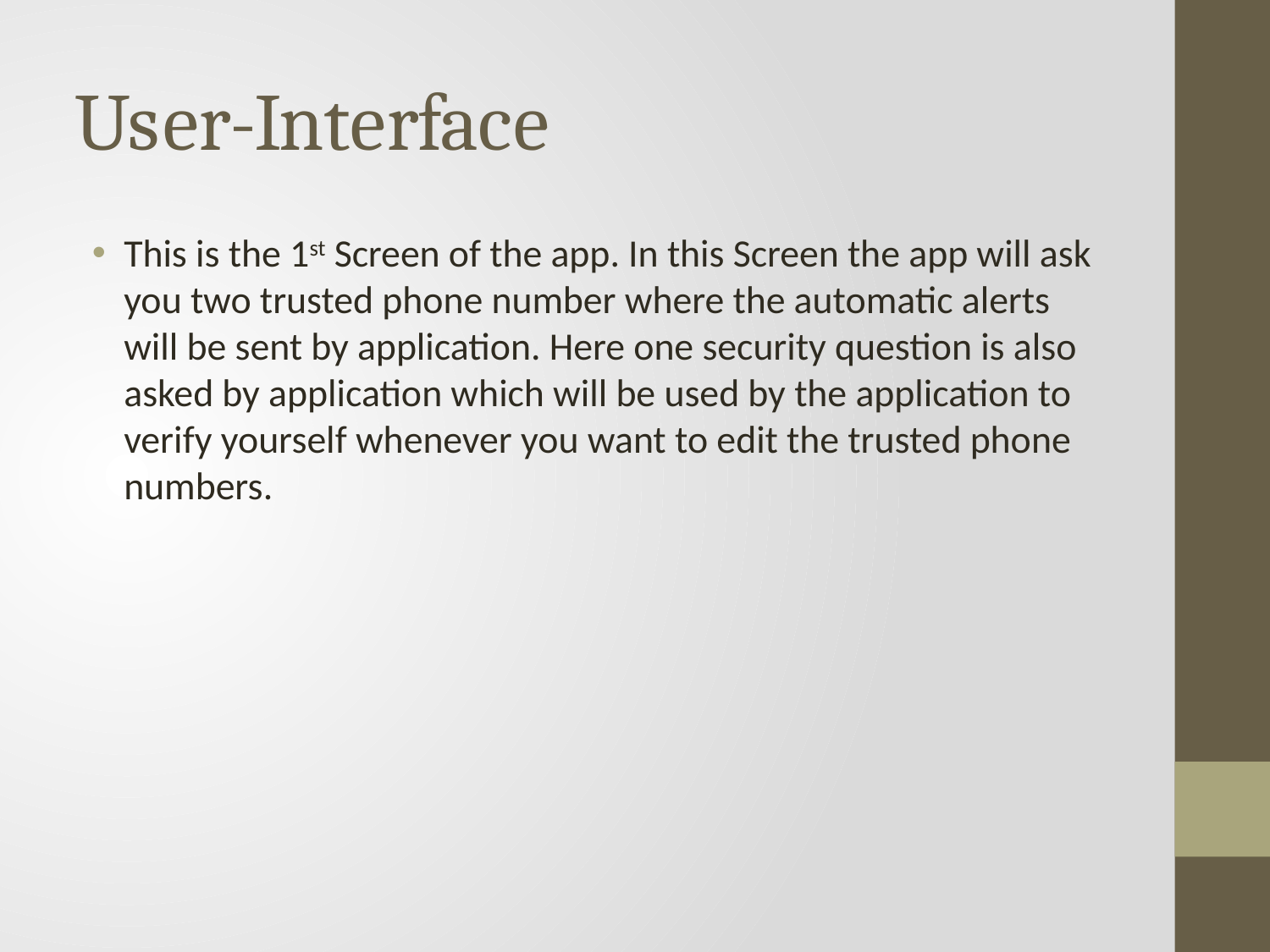

# User-Interface
This is the 1st Screen of the app. In this Screen the app will ask you two trusted phone number where the automatic alerts will be sent by application. Here one security question is also asked by application which will be used by the application to verify yourself whenever you want to edit the trusted phone numbers.